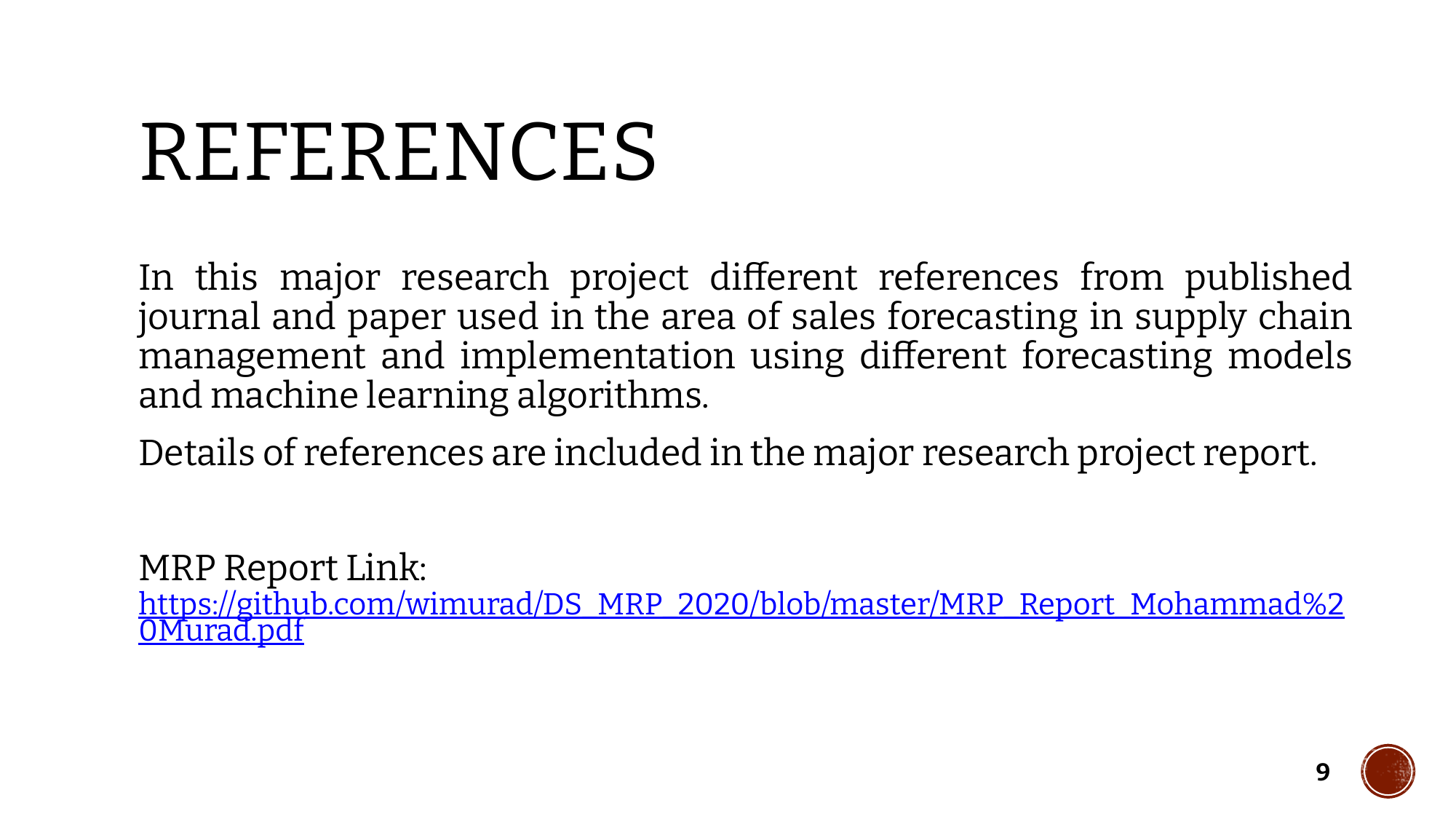

# REFERENCES
In this major research project different references from published journal and paper used in the area of sales forecasting in supply chain management and implementation using different forecasting models and machine learning algorithms.
Details of references are included in the major research project report.

MRP Report Link: https://github.com/wimurad/DS_MRP_2020/blob/master/MRP_Report_Mohammad%20Murad.pdf

9